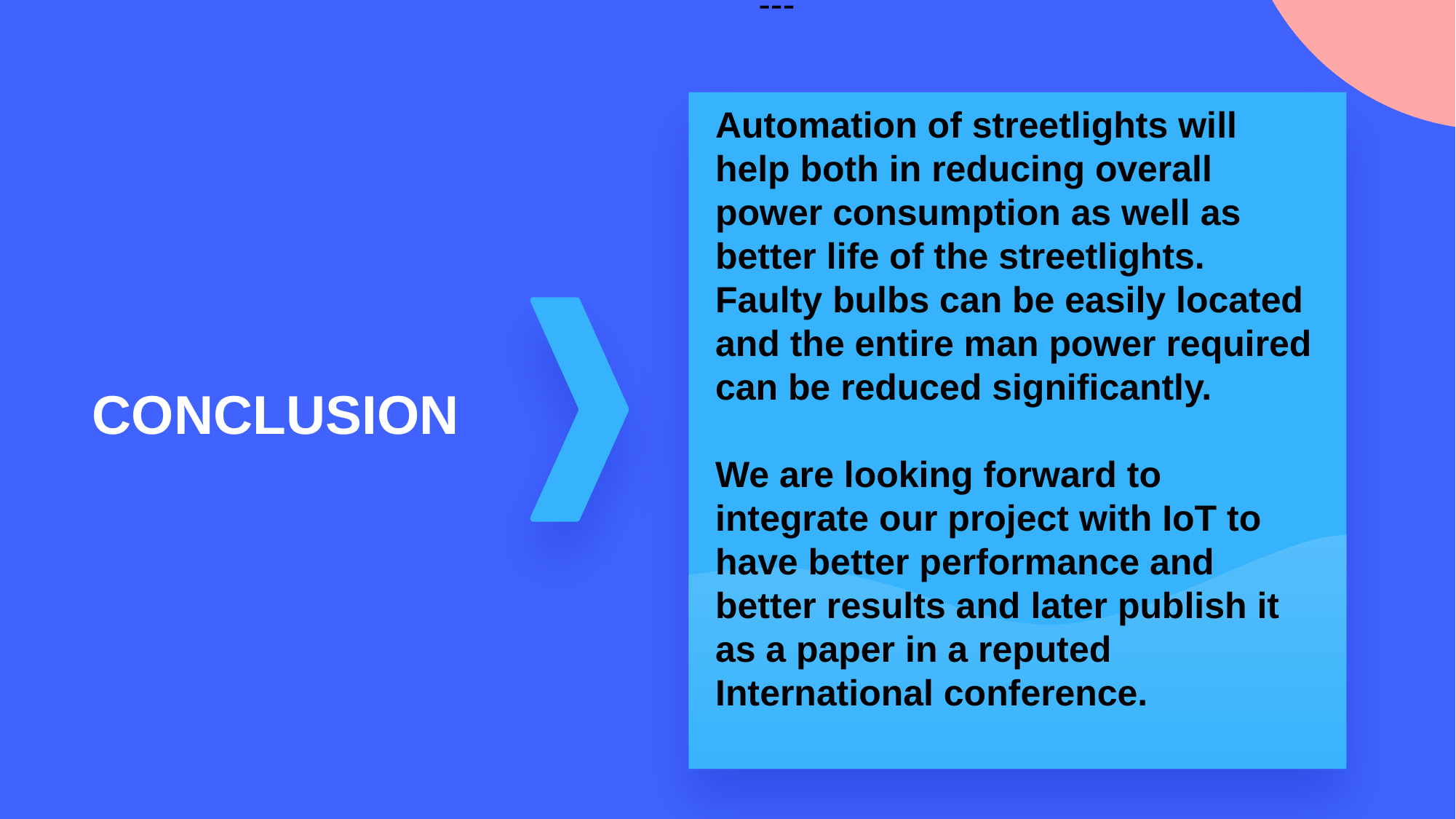

---

Automation of streetlights will help both in reducing overall power consumption as well as better life of the streetlights.
Faulty bulbs can be easily located and the entire man power required can be reduced significantly.
We are looking forward to integrate our project with IoT to have better performance and better results and later publish it as a paper in a reputed International conference.

CONCLUSION